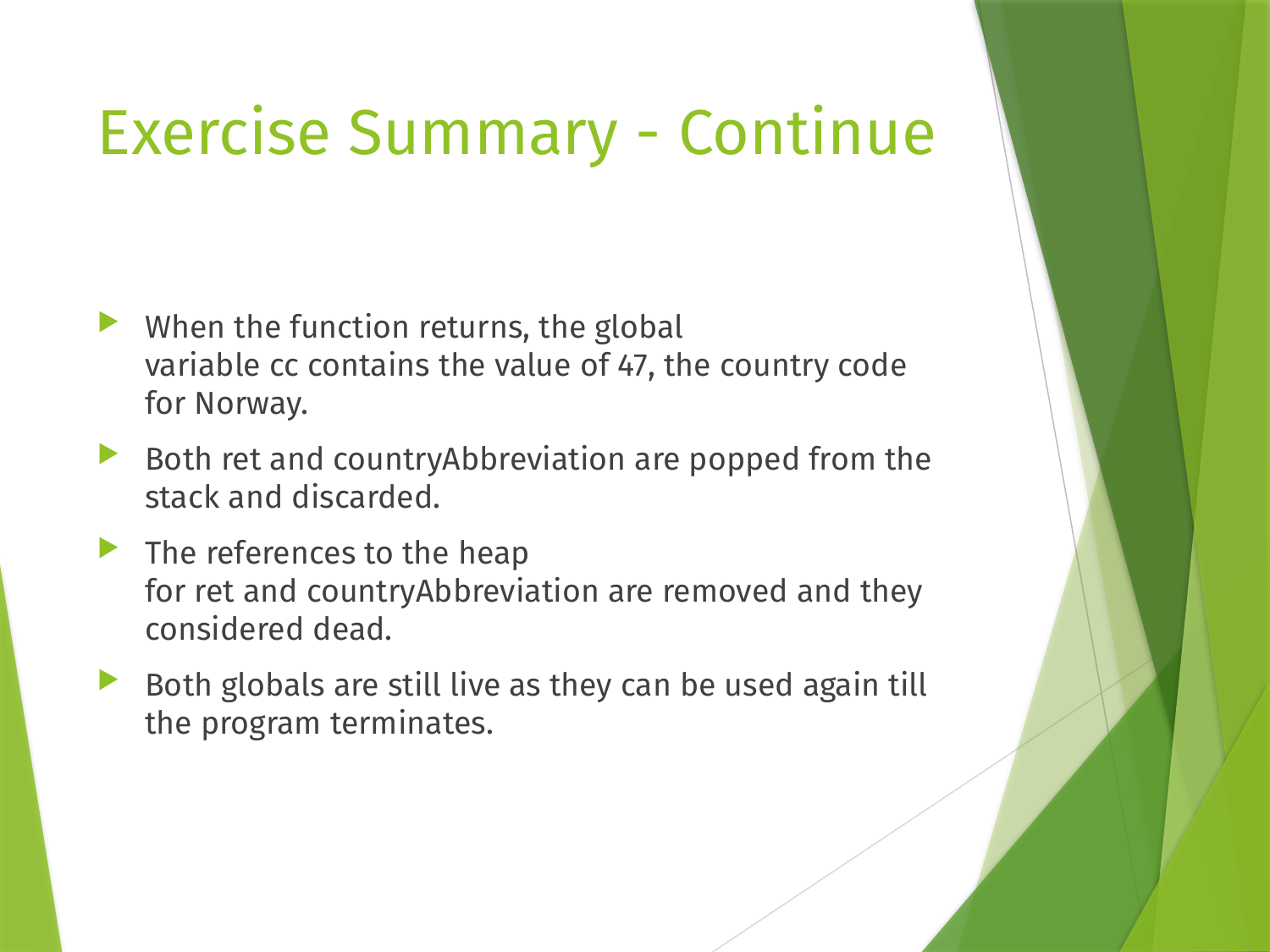

# Exercise Summary - Continue
When the function returns, the global variable cc contains the value of 47, the country code for Norway.
Both ret and countryAbbreviation are popped from the stack and discarded.
The references to the heap for ret and countryAbbreviation are removed and they considered dead.
Both globals are still live as they can be used again till the program terminates.